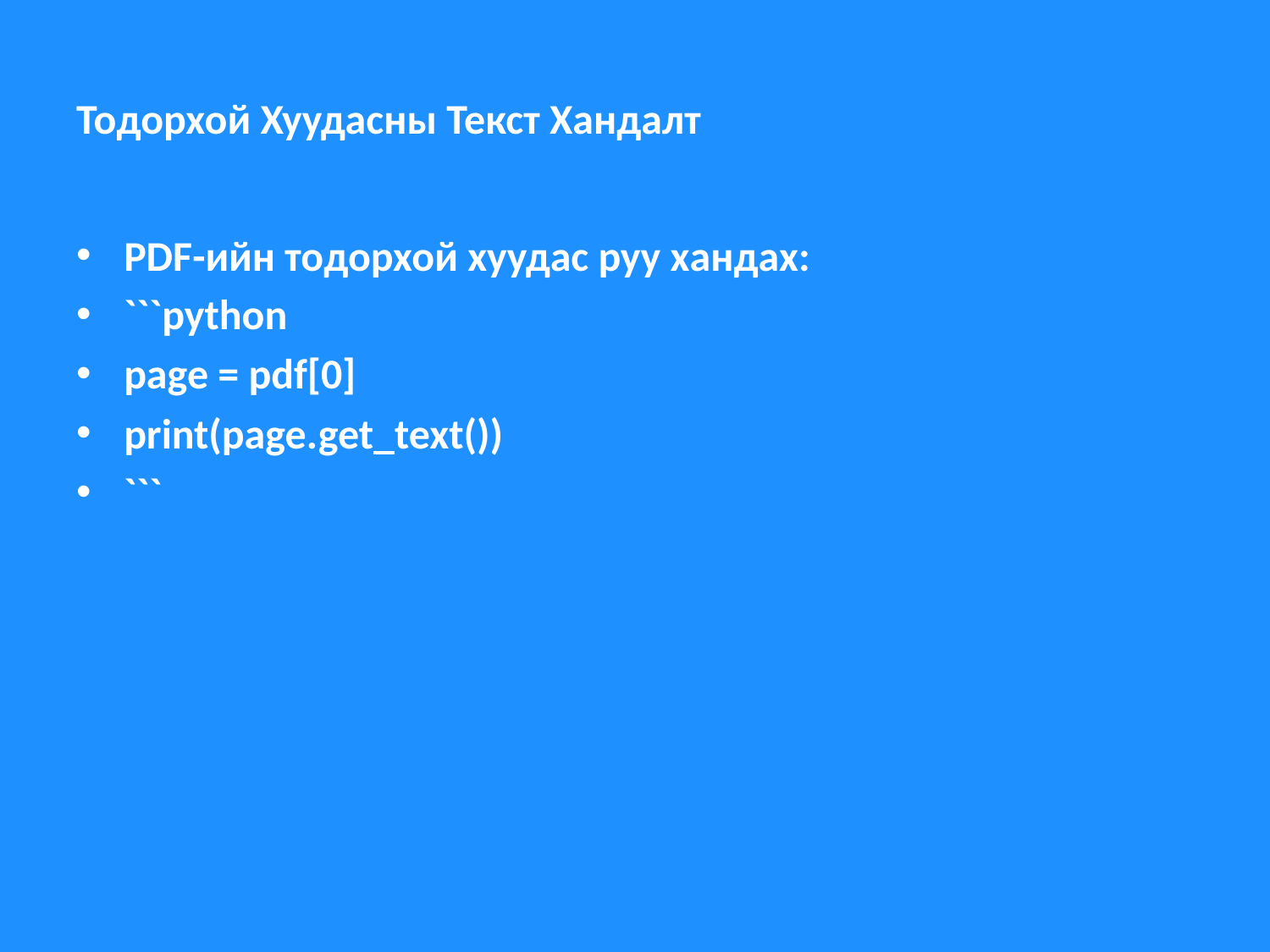

# Тодорхой Хуудасны Текст Хандалт
PDF-ийн тодорхой хуудас руу хандах:
```python
page = pdf[0]
print(page.get_text())
```